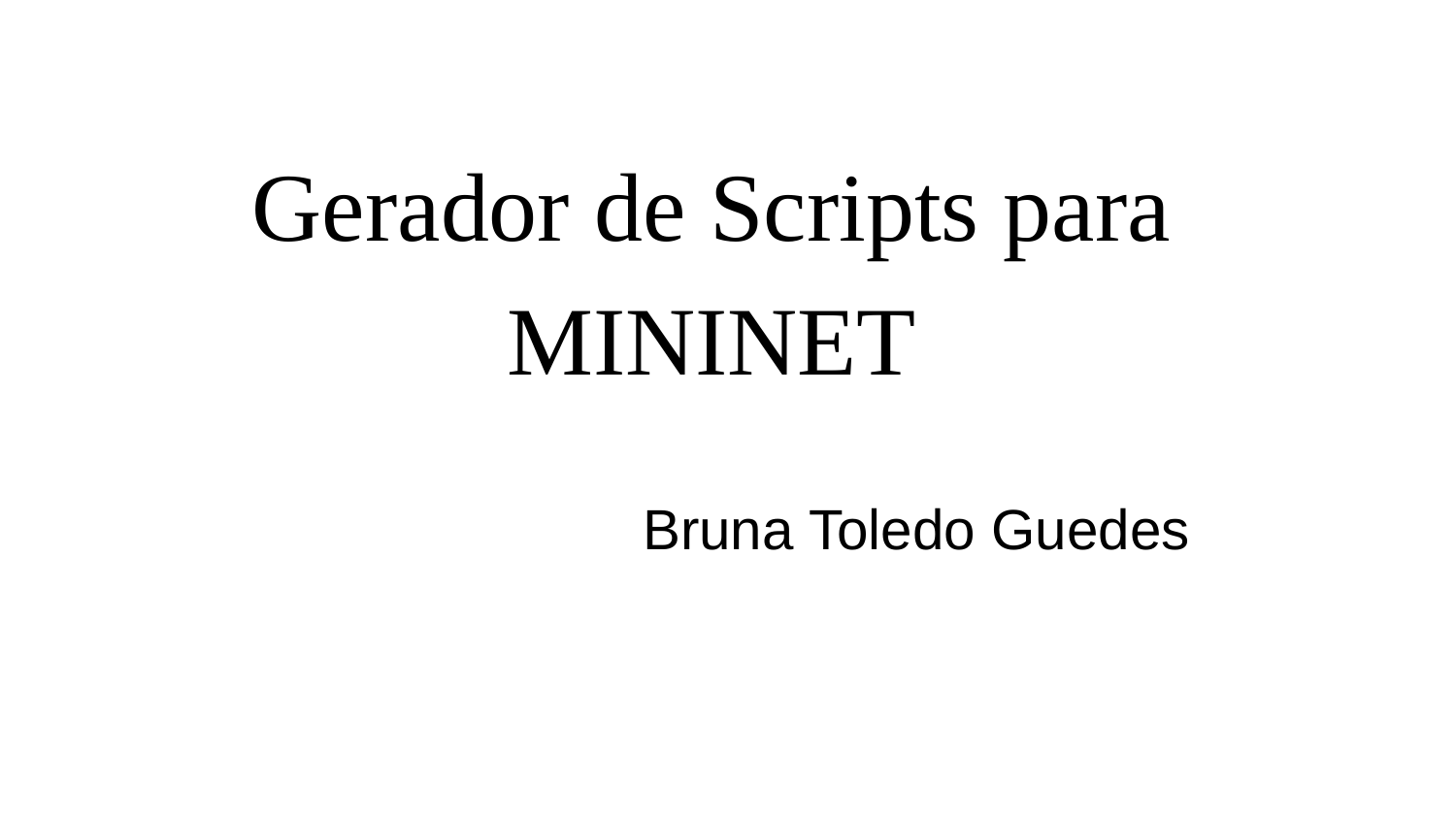

# Gerador de Scripts para MININET

Bruna Toledo Guedes